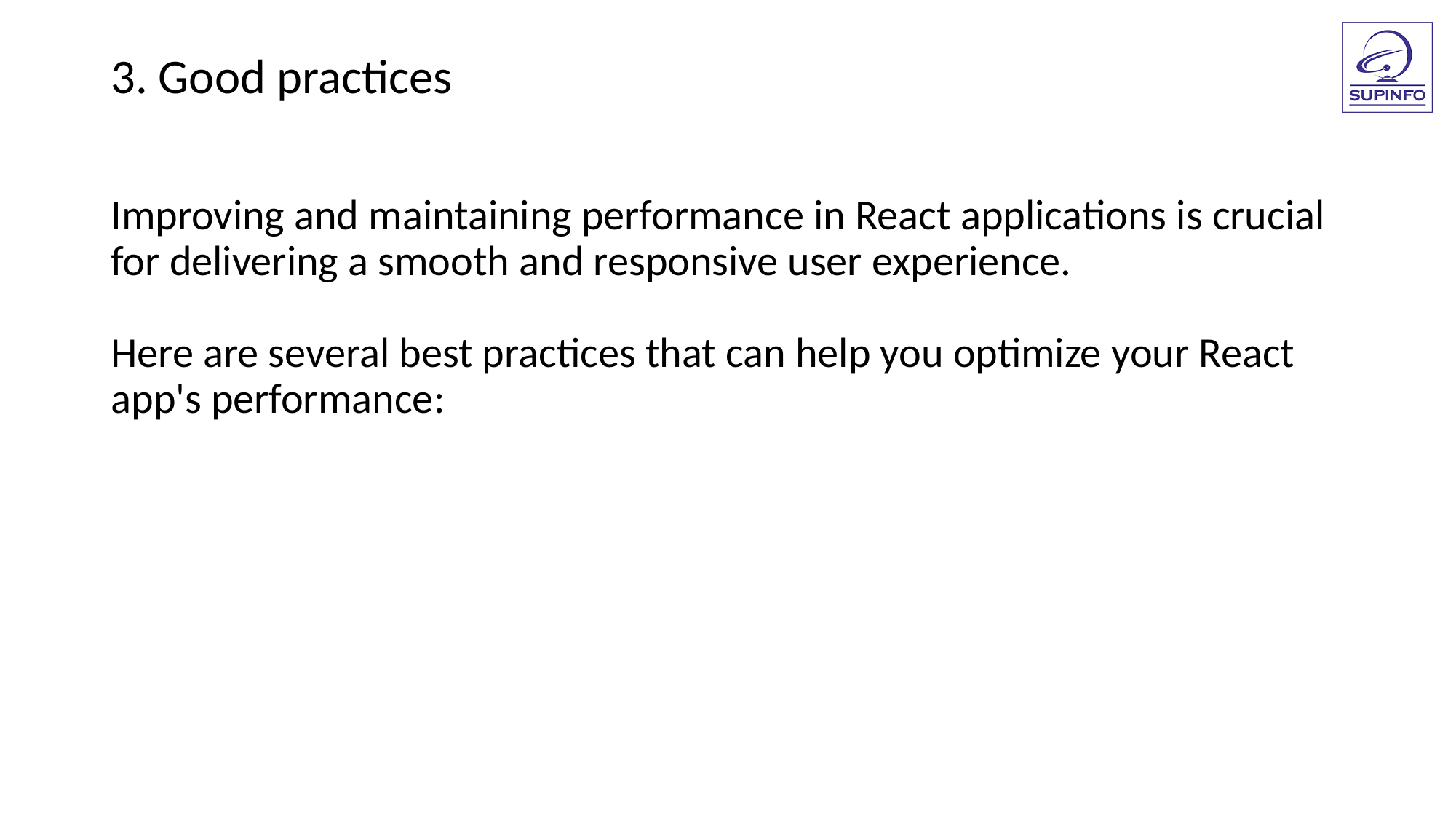

3. Good practices
Improving and maintaining performance in React applications is crucial for delivering a smooth and responsive user experience.

Here are several best practices that can help you optimize your React app's performance: